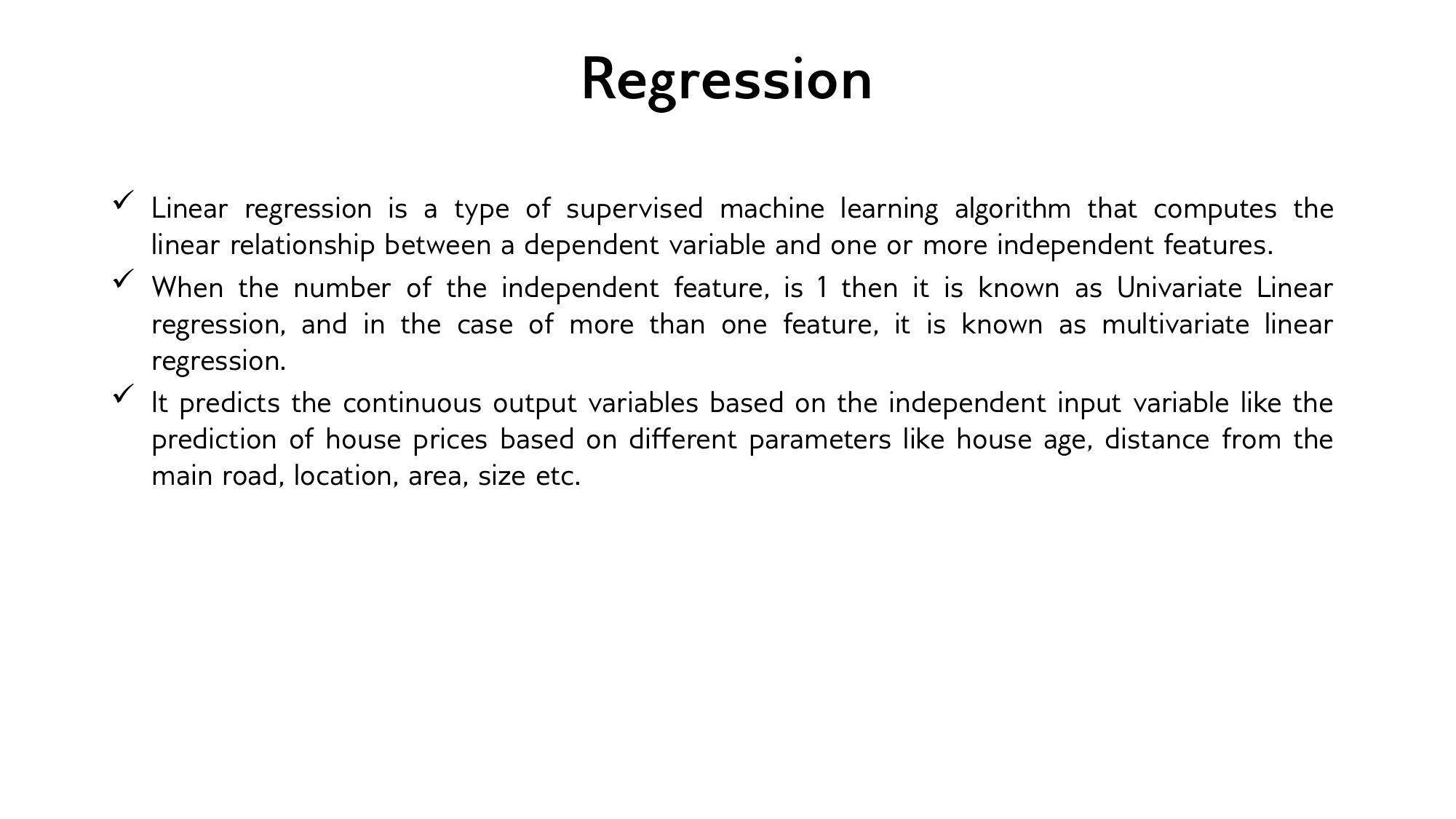

# Regression
Linear regression is a type of supervised machine learning algorithm that computes the linear relationship between a dependent variable and one or more independent features.
When the number of the independent feature, is 1 then it is known as Univariate Linear regression, and in the case of more than one feature, it is known as multivariate linear regression.
It predicts the continuous output variables based on the independent input variable like the prediction of house prices based on different parameters like house age, distance from the main road, location, area, size etc.